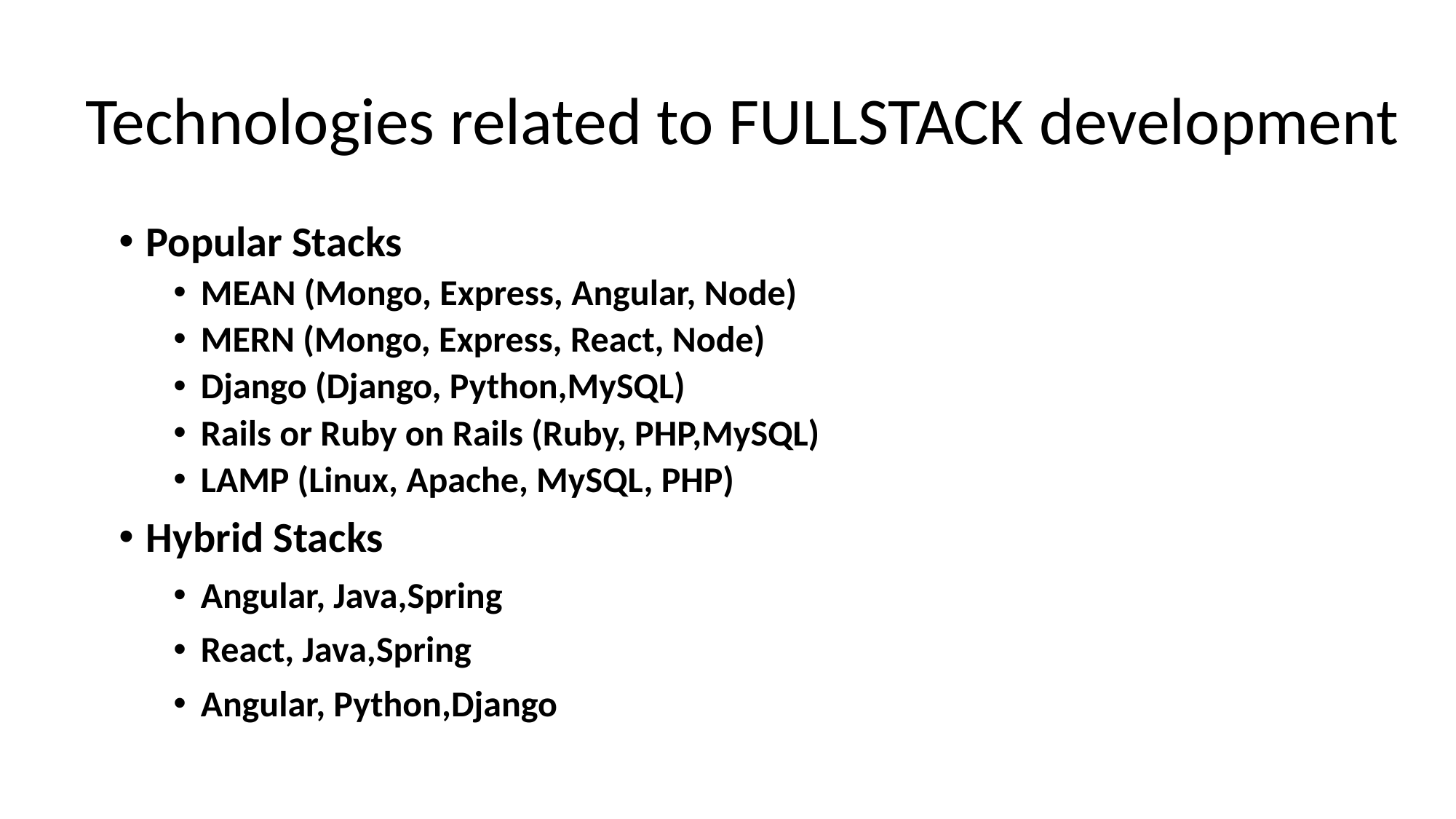

# Technologies related to FULLSTACK development
Popular Stacks
MEAN (Mongo, Express, Angular, Node)
MERN (Mongo, Express, React, Node)
Django (Django, Python,MySQL)
Rails or Ruby on Rails (Ruby, PHP,MySQL)
LAMP (Linux, Apache, MySQL, PHP)
Hybrid Stacks
Angular, Java,Spring
React, Java,Spring
Angular, Python,Django